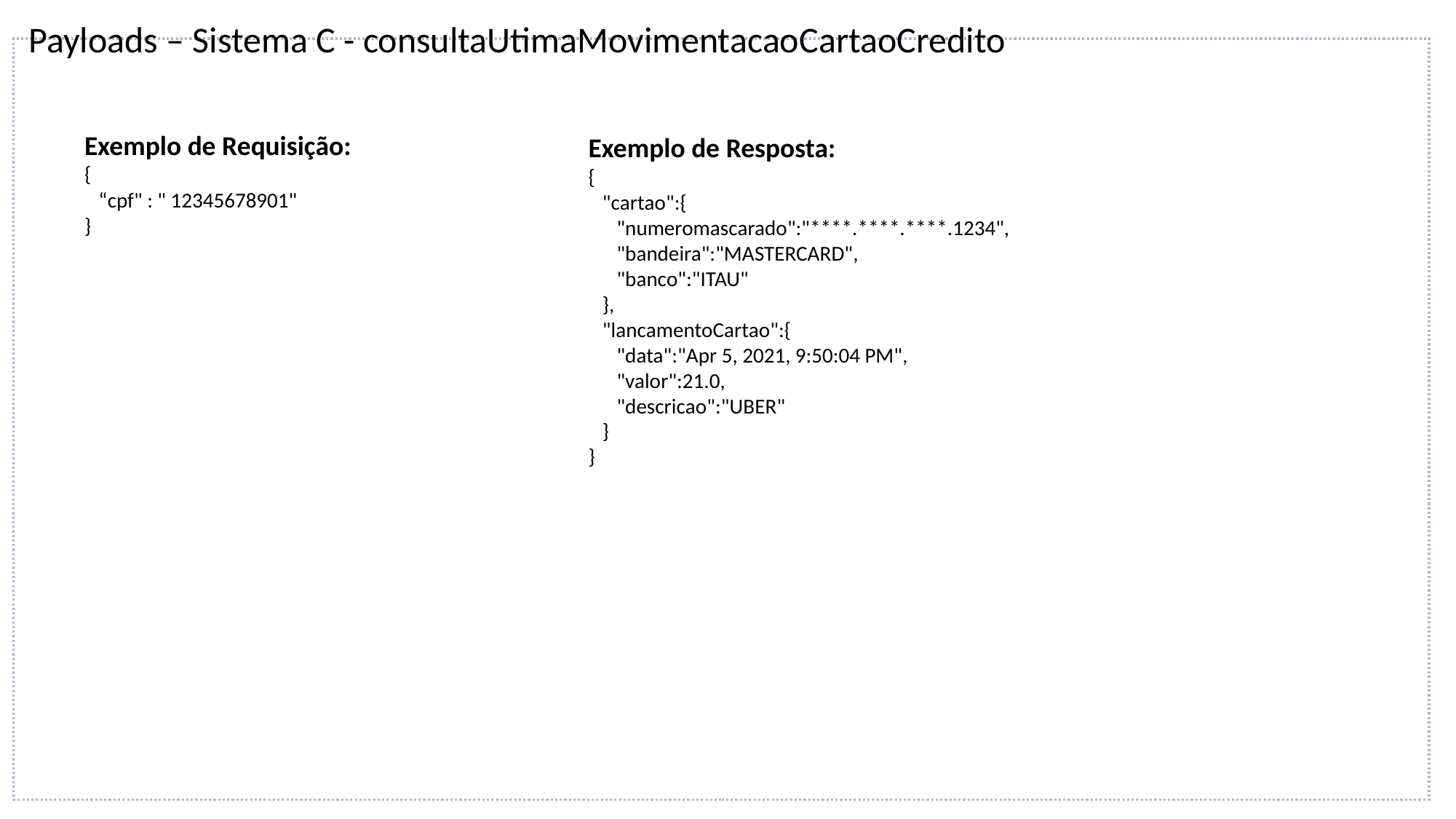

Payloads – Sistema C - consultaUtimaMovimentacaoCartaoCredito

Exemplo de Requisição:
{
   “cpf" : " 12345678901"
}

Exemplo de Resposta:
{
   "cartao":{
      "numeromascarado":"****.****.****.1234",
      "bandeira":"MASTERCARD",
      "banco":"ITAU"
   },
   "lancamentoCartao":{
      "data":"Apr 5, 2021, 9:50:04 PM",
      "valor":21.0,
      "descricao":"UBER"
   }
}